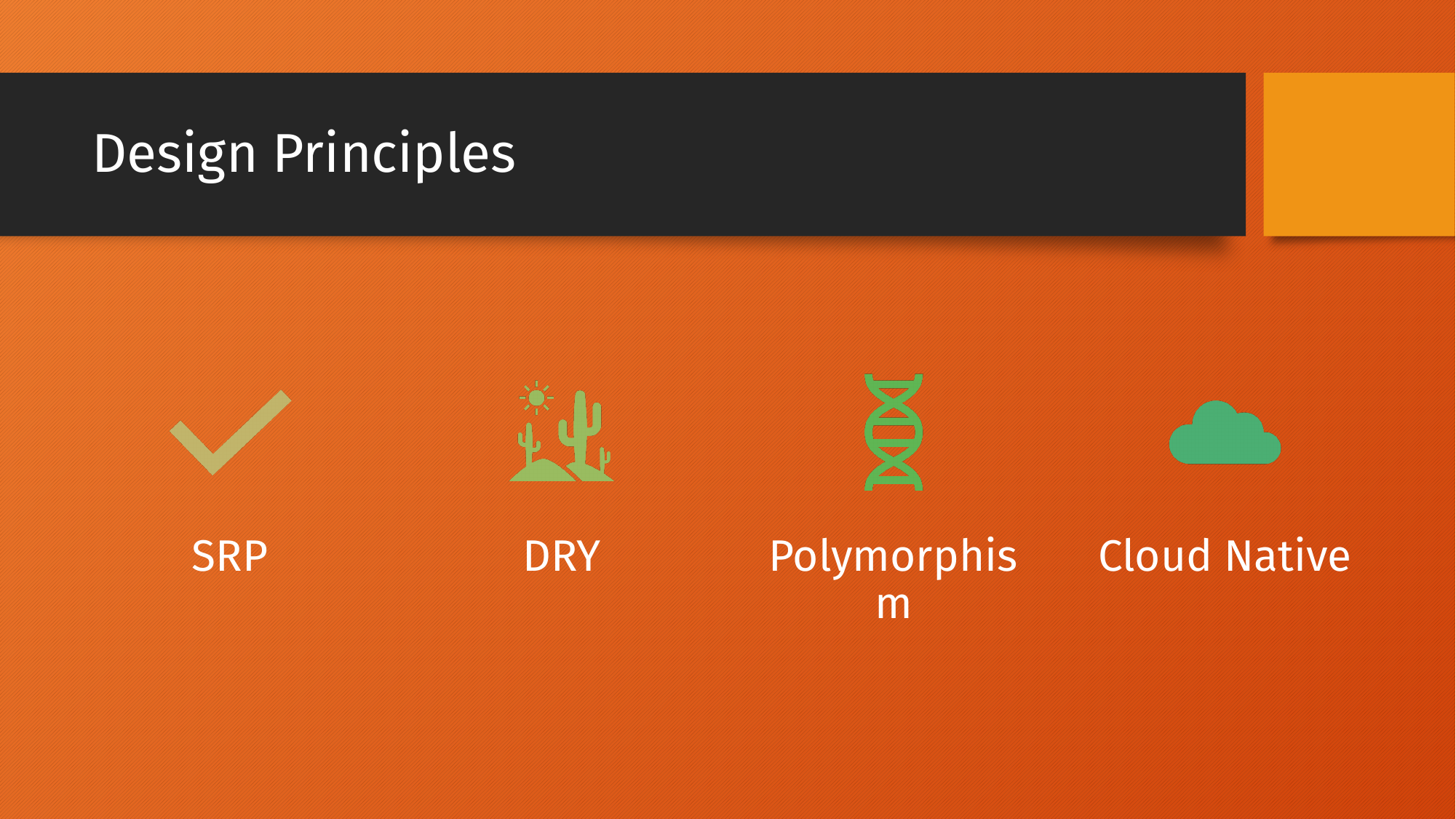

# Design Principles
SRP
DRY
Polymorphism
Cloud Native